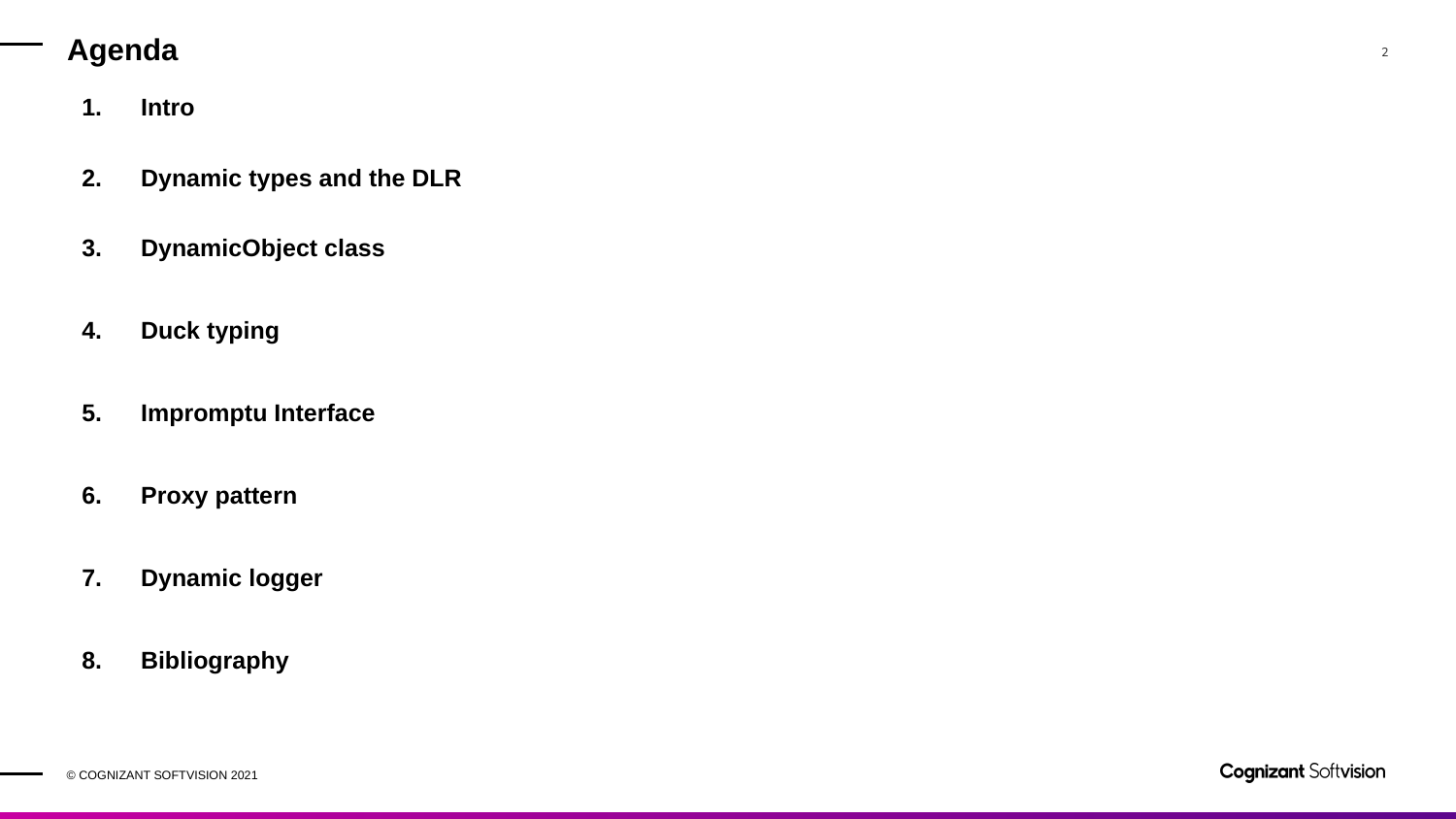

# Agenda
Intro

Dynamic types and the DLR
DynamicObject class

Duck typing

Impromptu Interface

Proxy pattern

Dynamic logger

Bibliography